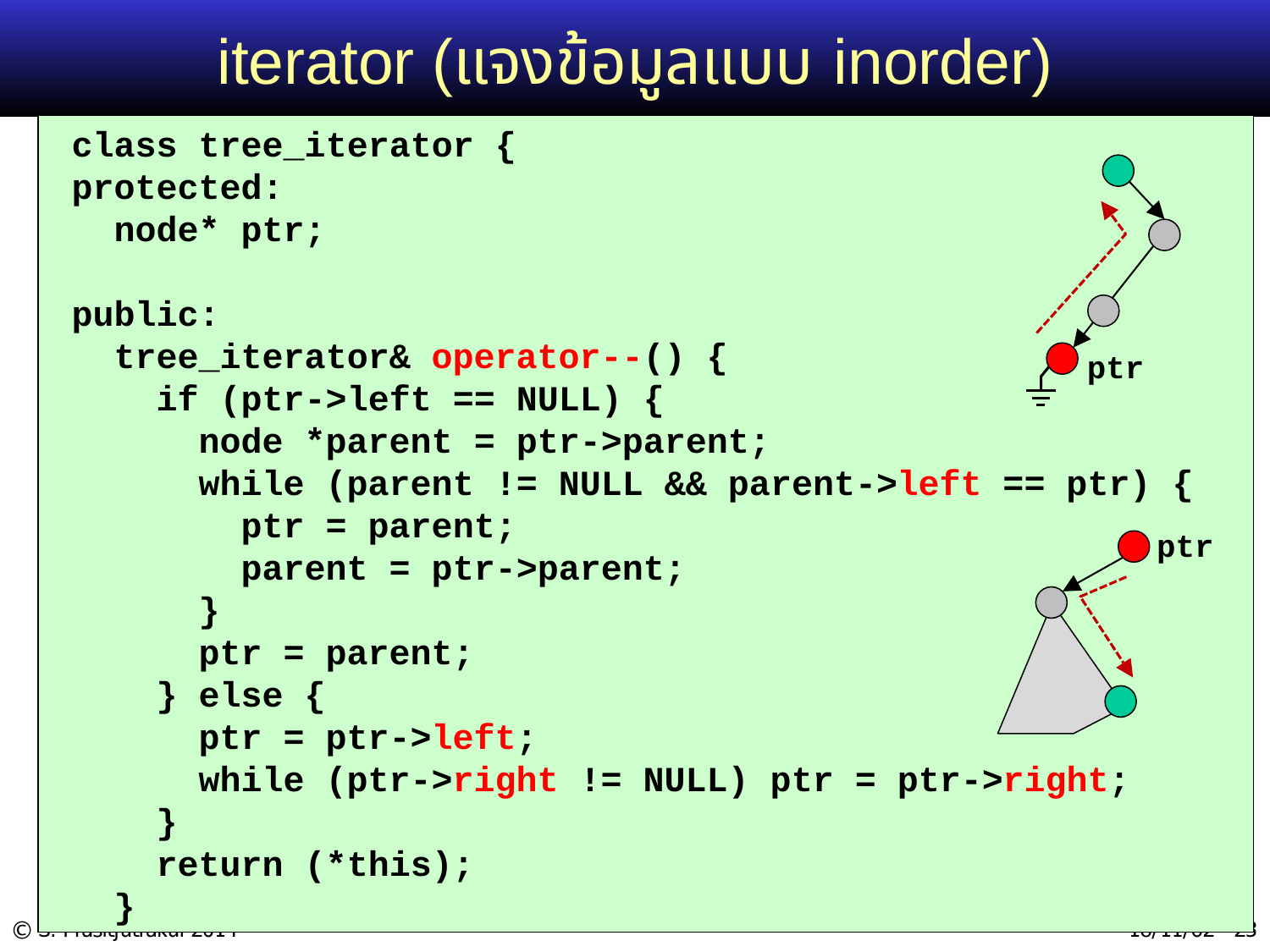

# iterator (แจงข้อมูลแบบ inorder)
 class tree_iterator {
 protected:
   node* ptr;

 public:
   tree_iterator& operator--() {
     if (ptr->left == NULL) {
       node *parent = ptr->parent;
       while (parent != NULL && parent->left == ptr) {
         ptr = parent;
         parent = ptr->parent;
       }
       ptr = parent;
     } else {
       ptr = ptr->left;
       while (ptr->right != NULL) ptr = ptr->right;
     }
     return (*this);
   }

ptr

ptr